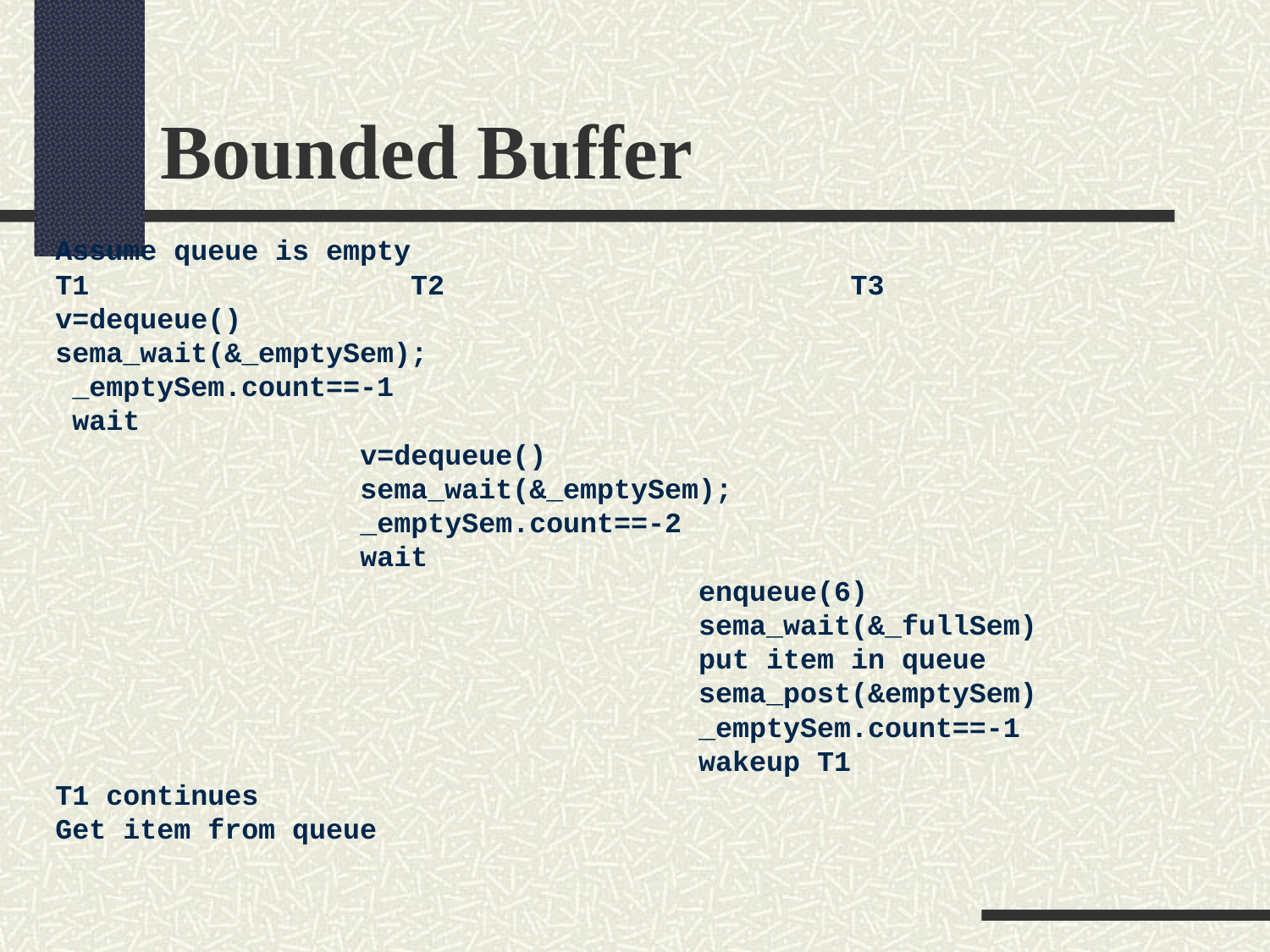

Bounded Buffer
Assume queue is empty
T1                   T2                        T3
v=dequeue()
sema_wait(&_emptySem);
 _emptySem.count==-1
 wait
                  v=dequeue()
                  sema_wait(&_emptySem);
                  _emptySem.count==-2
                  wait
                                      enqueue(6)
                                      sema_wait(&_fullSem)
                                      put item in queue
                                      sema_post(&emptySem)
                                      _emptySem.count==-1
                                      wakeup T1
T1 continues
Get item from queue